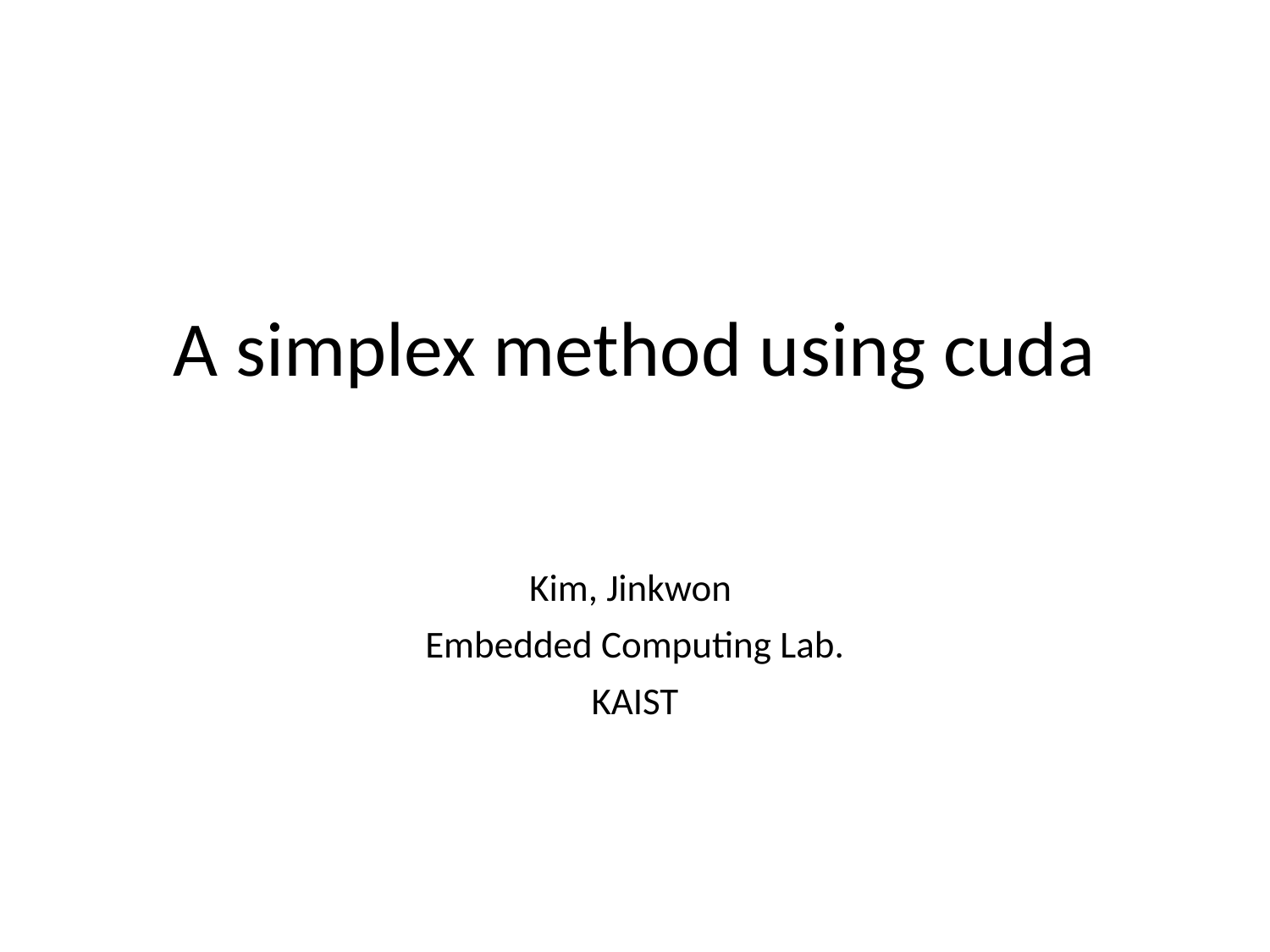

# A simplex method using cuda

Kim, Jinkwon
Embedded Computing Lab.
KAIST